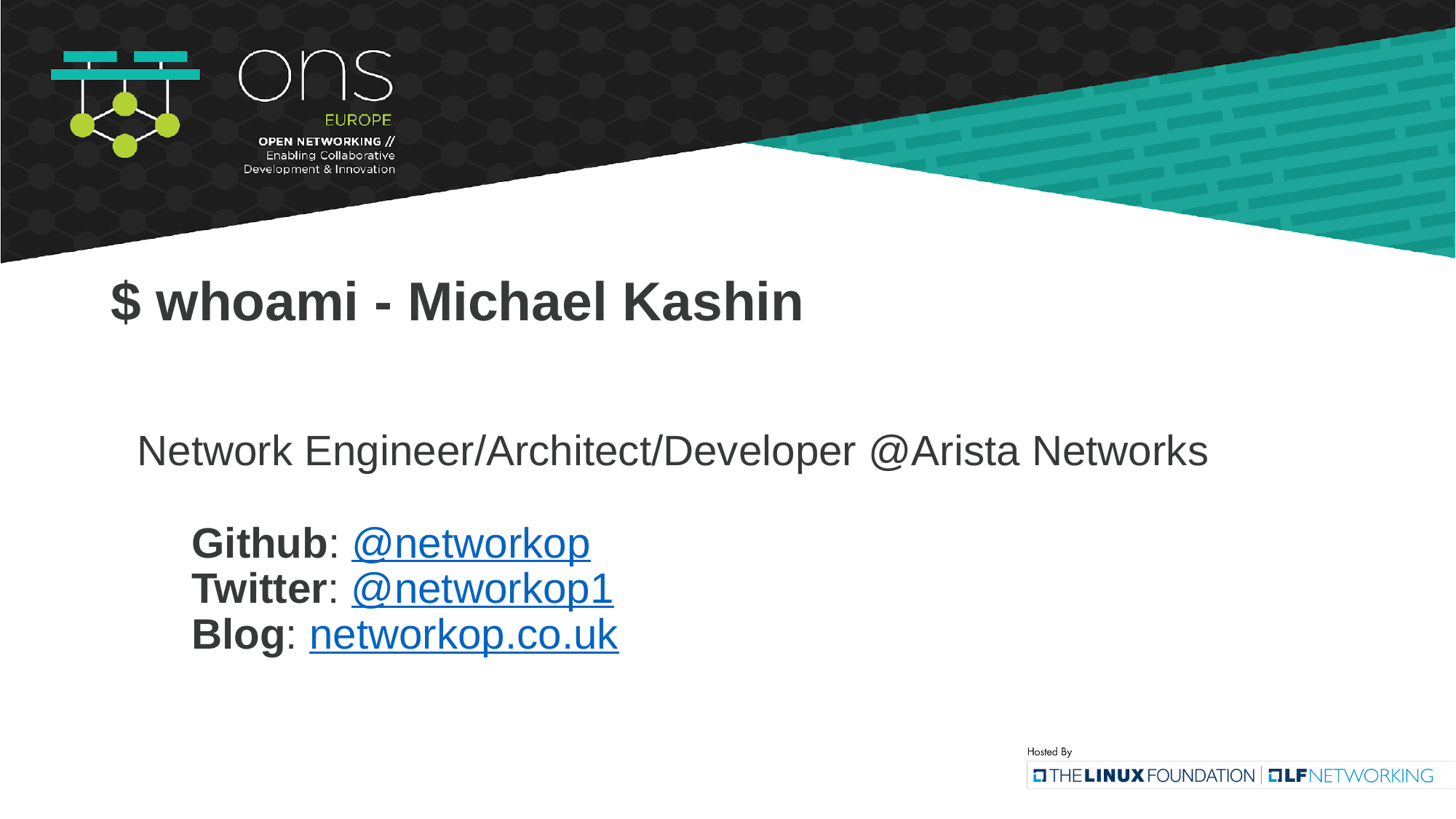

# $ whoami - Michael Kashin

Network Engineer/Architect/Developer @Arista Networks

Github: @networkop
Twitter: @networkop1
Blog: networkop.co.uk